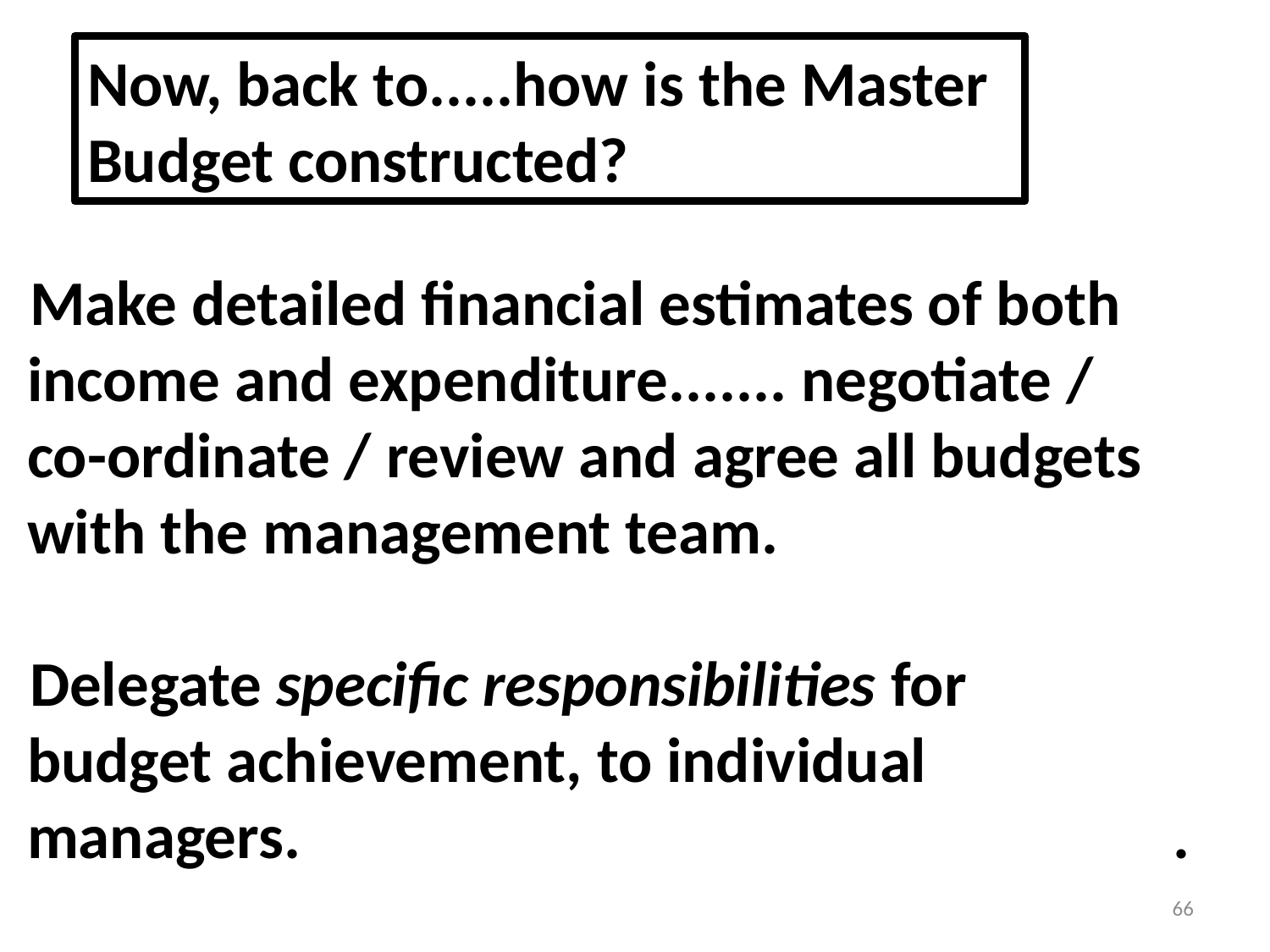

Now, back to.....how is the Master Budget constructed?
5.	Make detailed financial estimates of both
       income and expenditure....... negotiate /
       co-ordinate / review and agree all budgets
       with the management team.

6.	Delegate specific responsibilities for
       budget achievement, to individual
       managers.							.
66